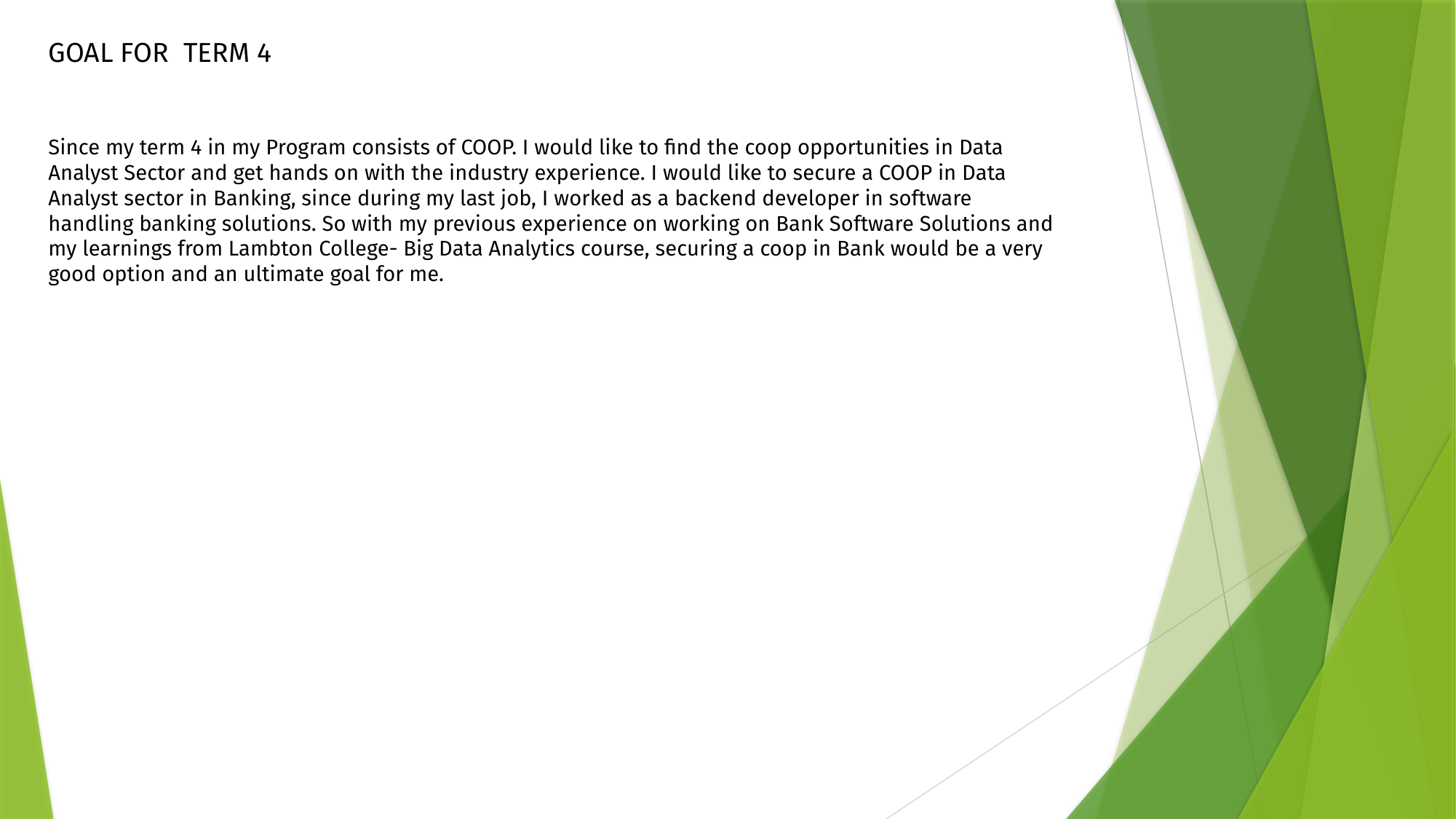

GOAL FOR  TERM 4

Since my term 4 in my Program consists of COOP. I would like to find the coop opportunities in Data Analyst Sector and get hands on with the industry experience. I would like to secure a COOP in Data Analyst sector in Banking, since during my last job, I worked as a backend developer in software handling banking solutions. So with my previous experience on working on Bank Software Solutions and my learnings from Lambton College- Big Data Analytics course, securing a coop in Bank would be a very good option and an ultimate goal for me.